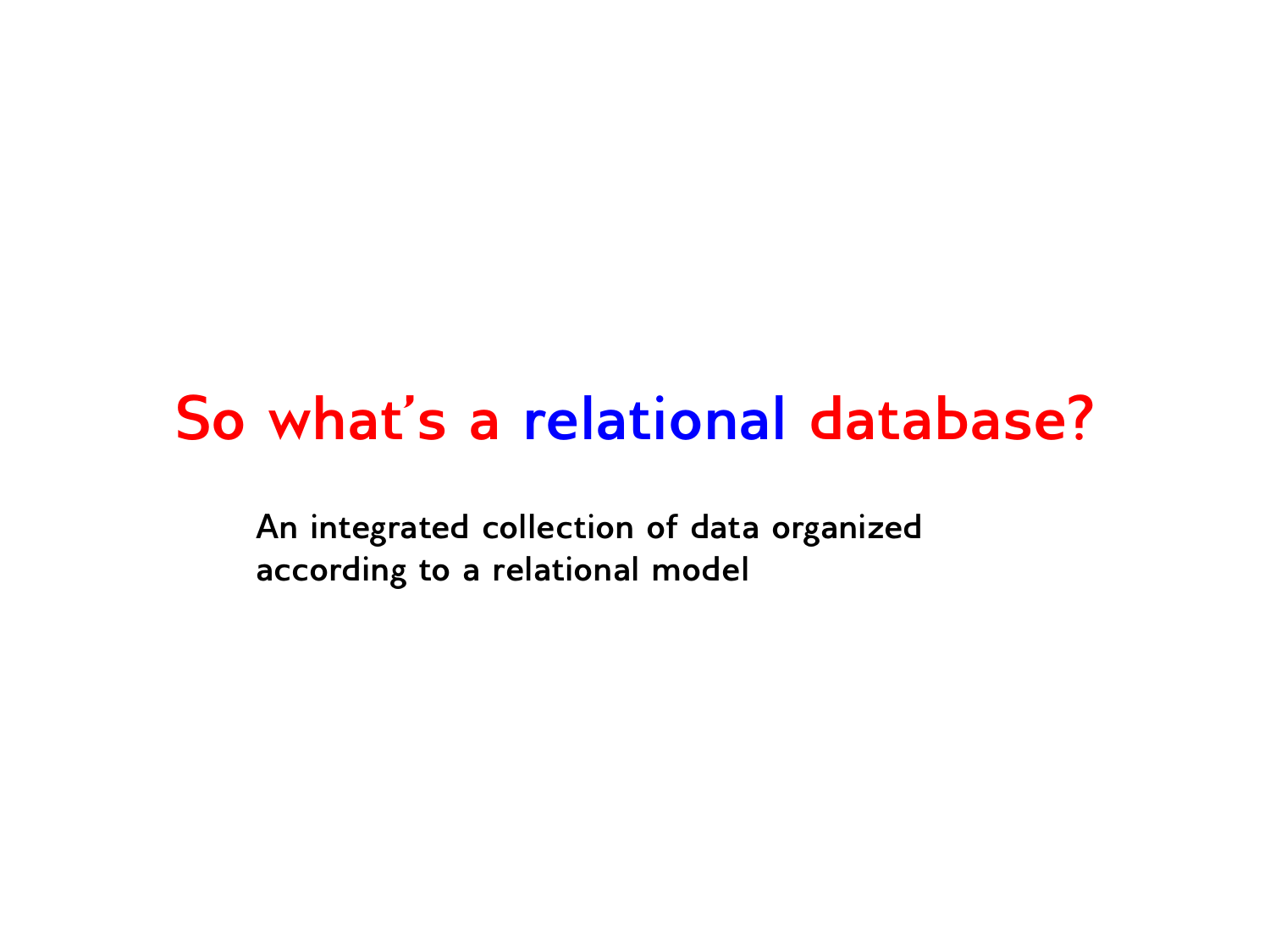

So what’s a relational database?
An integrated collection of data organized according to a relational model